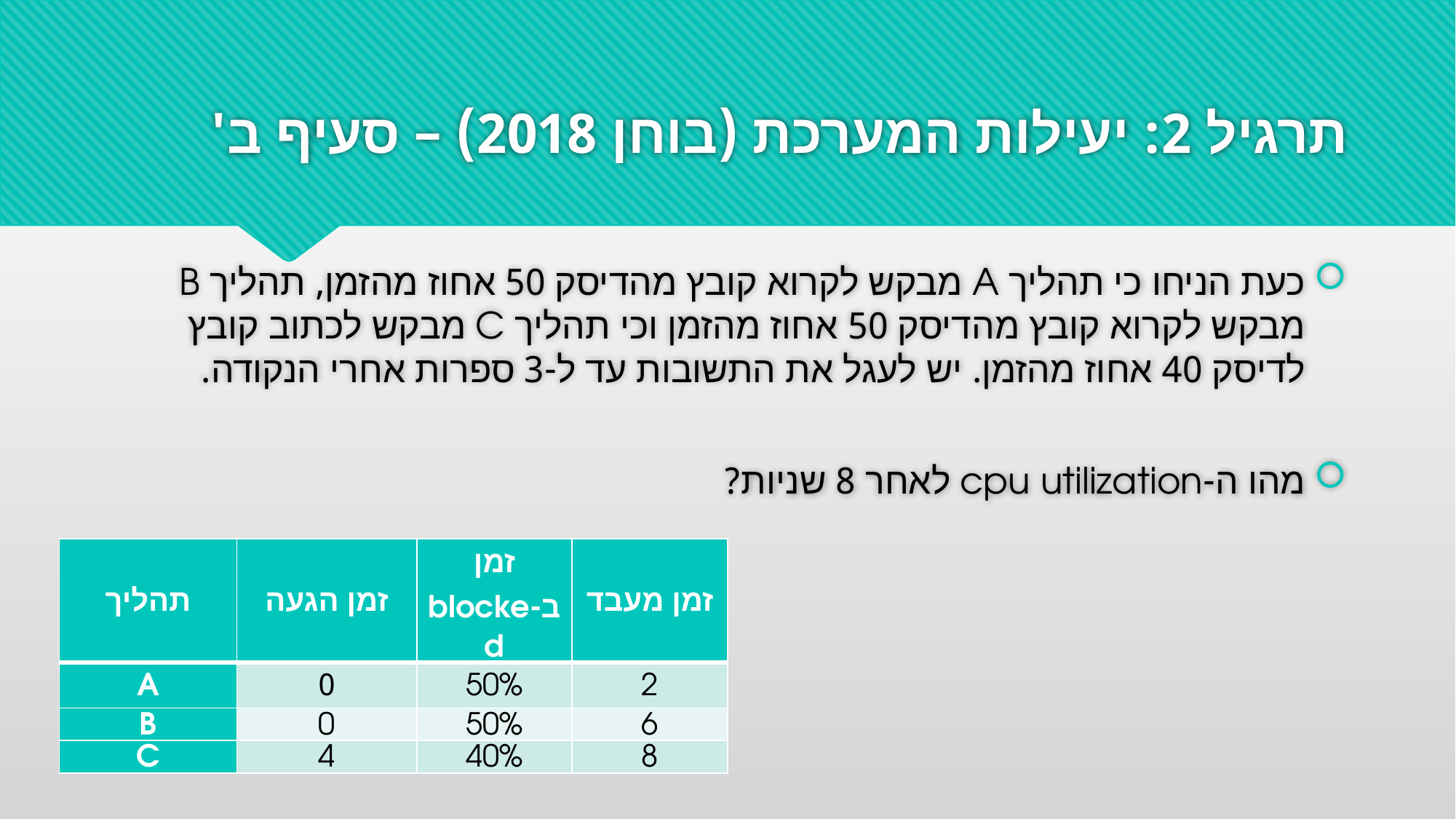

# תרגיל 2: יעילות המערכת (בוחן 2018) – סעיף ב'
כעת הניחו כי תהליך A מבקש לקרוא קובץ מהדיסק 50 אחוז מהזמן, תהליך B מבקש לקרוא קובץ מהדיסק 50 אחוז מהזמן וכי תהליך C מבקש לכתוב קובץ לדיסק 40 אחוז מהזמן. יש לעגל את התשובות עד ל-3 ספרות אחרי הנקודה.

מהו ה-cpu utilization לאחר 8 שניות?

| תהליך | זמן הגעה | זמן ב-blocked | זמן מעבד |
| --- | --- | --- | --- |
| A | 0 | 50% | 2 |
| B | 0 | 50% | 6 |
| C | 4 | 40% | 8 |